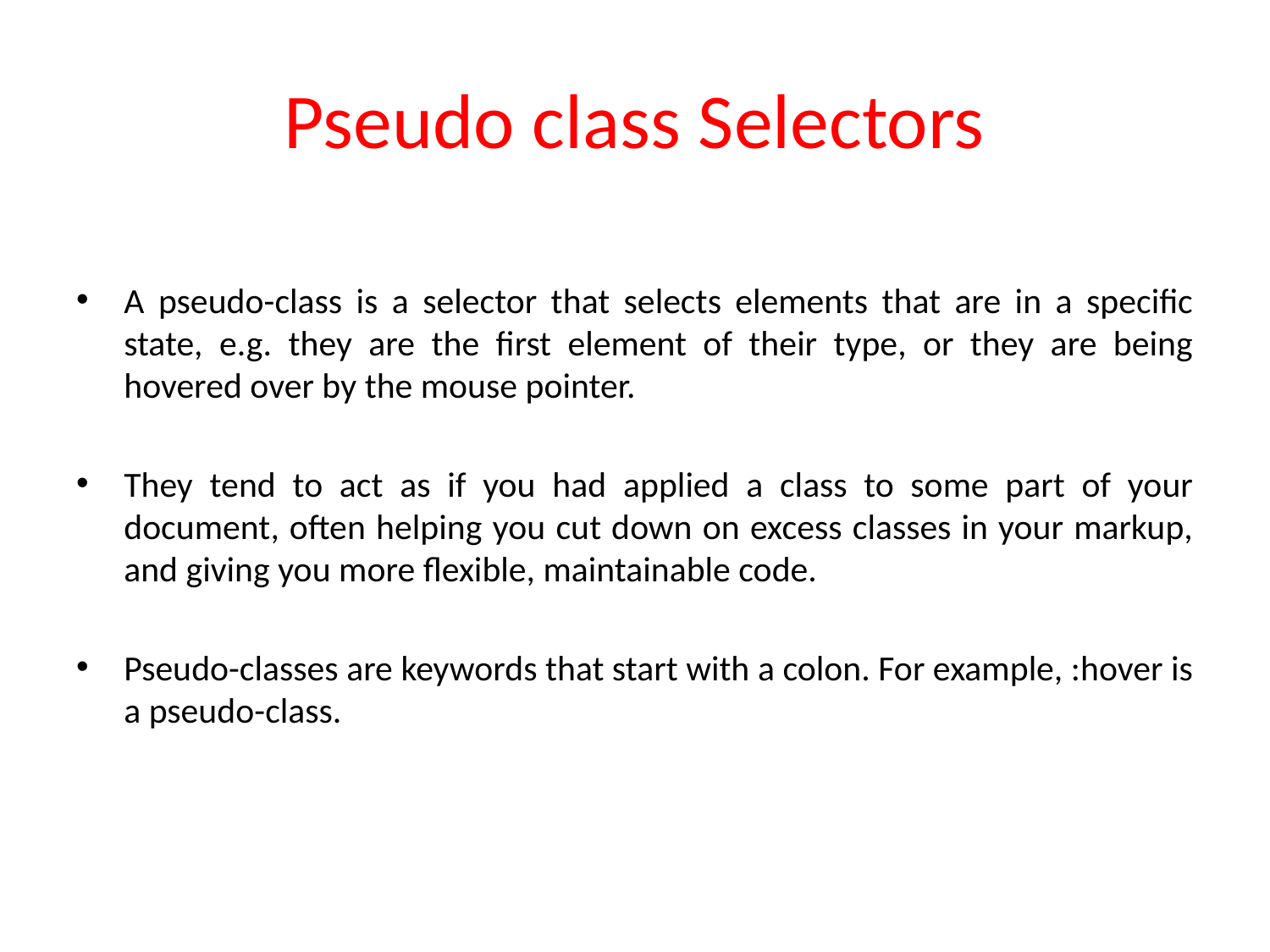

# Pseudo class Selectors

A pseudo-class is a selector that selects elements that are in a specific state, e.g. they are the first element of their type, or they are being hovered over by the mouse pointer.

They tend to act as if you had applied a class to some part of your document, often helping you cut down on excess classes in your markup, and giving you more flexible, maintainable code.

Pseudo-classes are keywords that start with a colon. For example, :hover is a pseudo-class.